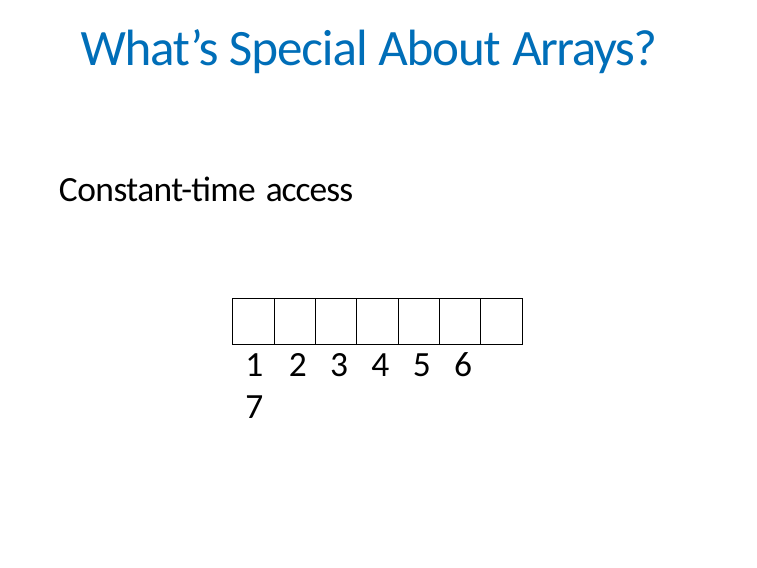

# What’s Special About Arrays?
Constant-time access
|  |  |  |  |  |  |  |
| --- | --- | --- | --- | --- | --- | --- |
1	2	3	4	5	6	7